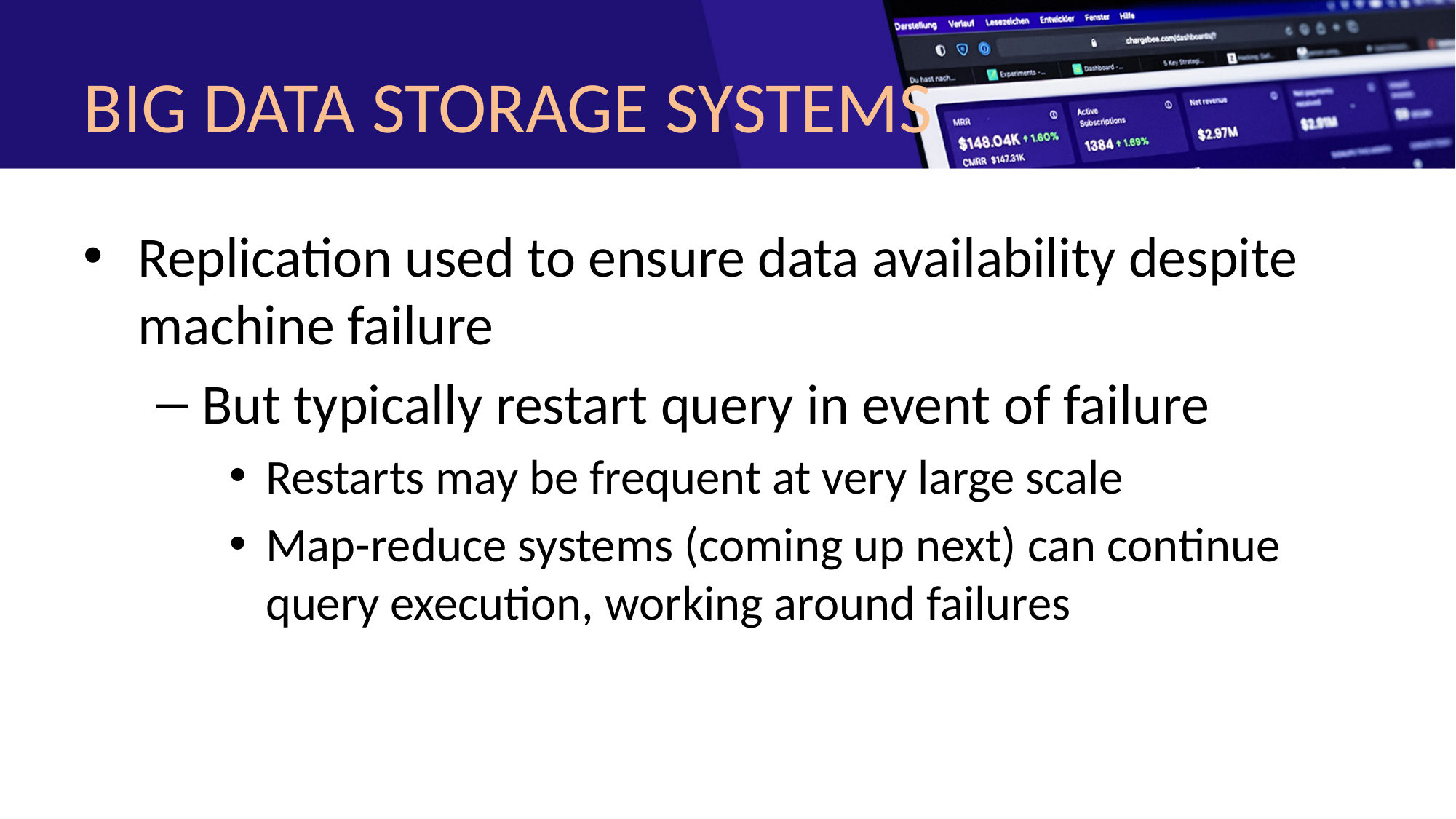

# BIG DATA STORAGE SYSTEMS
Replication used to ensure data availability despite machine failure
But typically restart query in event of failure
Restarts may be frequent at very large scale
Map-reduce systems (coming up next) can continue query execution, working around failures